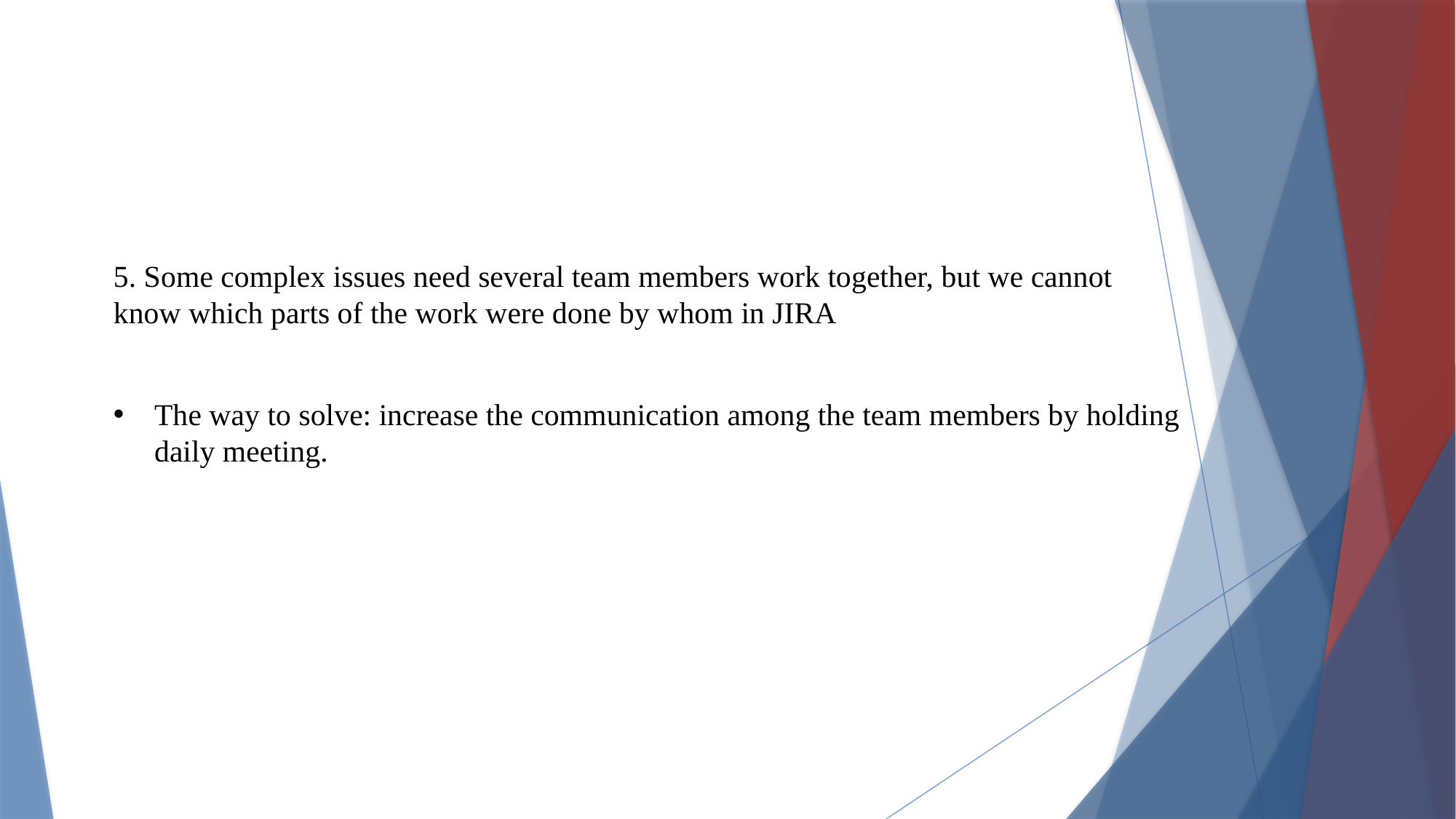

5. Some complex issues need several team members work together, but we cannot know which parts of the work were done by whom in JIRA
The way to solve: increase the communication among the team members by holding daily meeting.